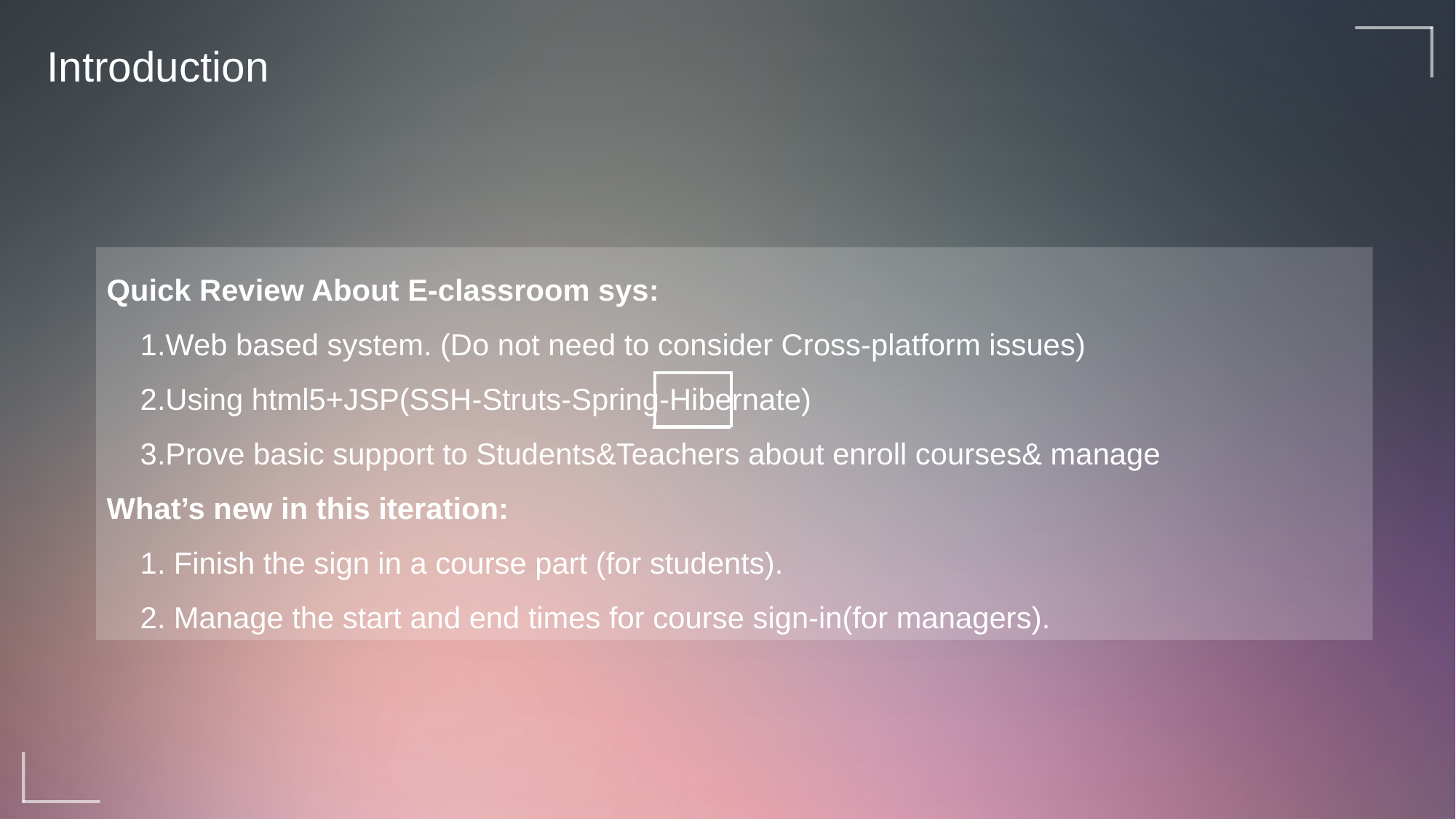

Introduction
Quick Review About E-classroom sys:
    1.Web based system. (Do not need to consider Cross-platform issues)
    2.Using html5+JSP(SSH-Struts-Spring-Hibernate)
    3.Prove basic support to Students&Teachers about enroll courses& manage
What’s new in this iteration:
    1. Finish the sign in a course part (for students).
    2. Manage the start and end times for course sign-in(for managers).